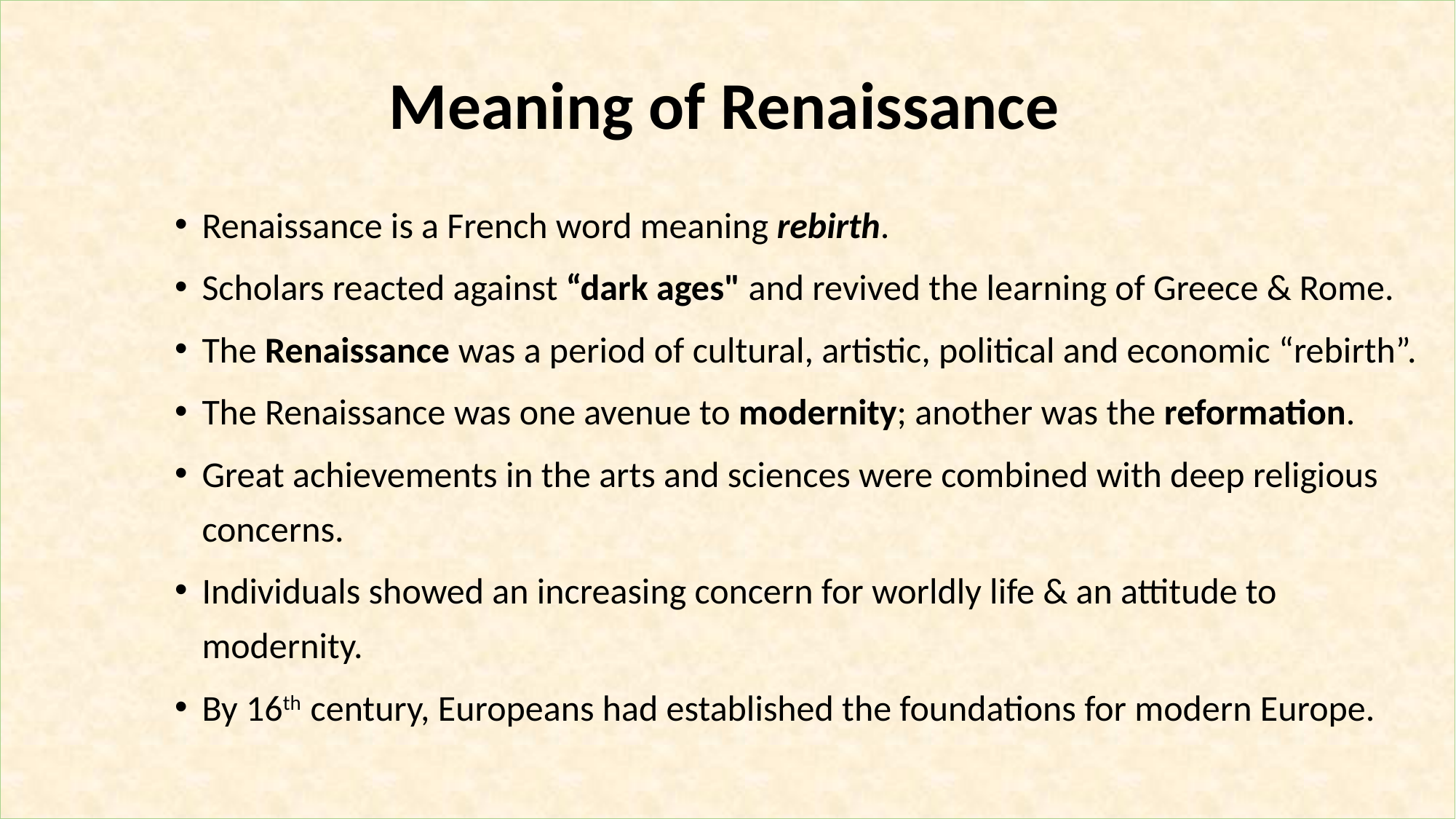

Meaning of Renaissance

Renaissance is a French word meaning rebirth.
Scholars reacted against “dark ages" and revived the learning of Greece & Rome.
The Renaissance was a period of cultural, artistic, political and economic “rebirth”.
The Renaissance was one avenue to modernity; another was the reformation.
Great achievements in the arts and sciences were combined with deep religious concerns.
Individuals showed an increasing concern for worldly life & an attitude to modernity.
By 16th  century, Europeans had established the foundations for modern Europe.